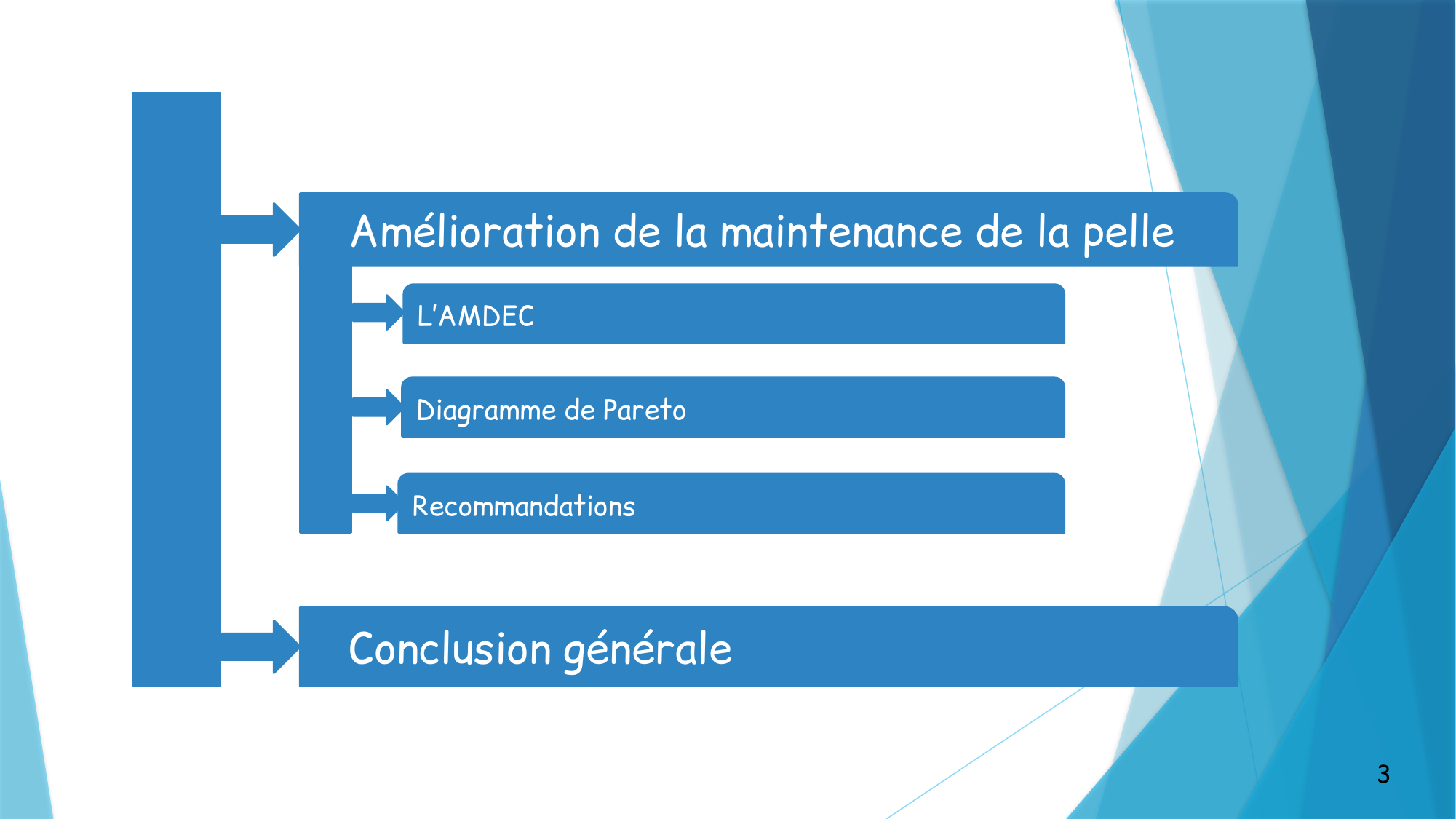

Amélioration de la maintenance de la pelle

L’AMDEC

Diagramme de Pareto

Recommandations

   Conclusion générale

3